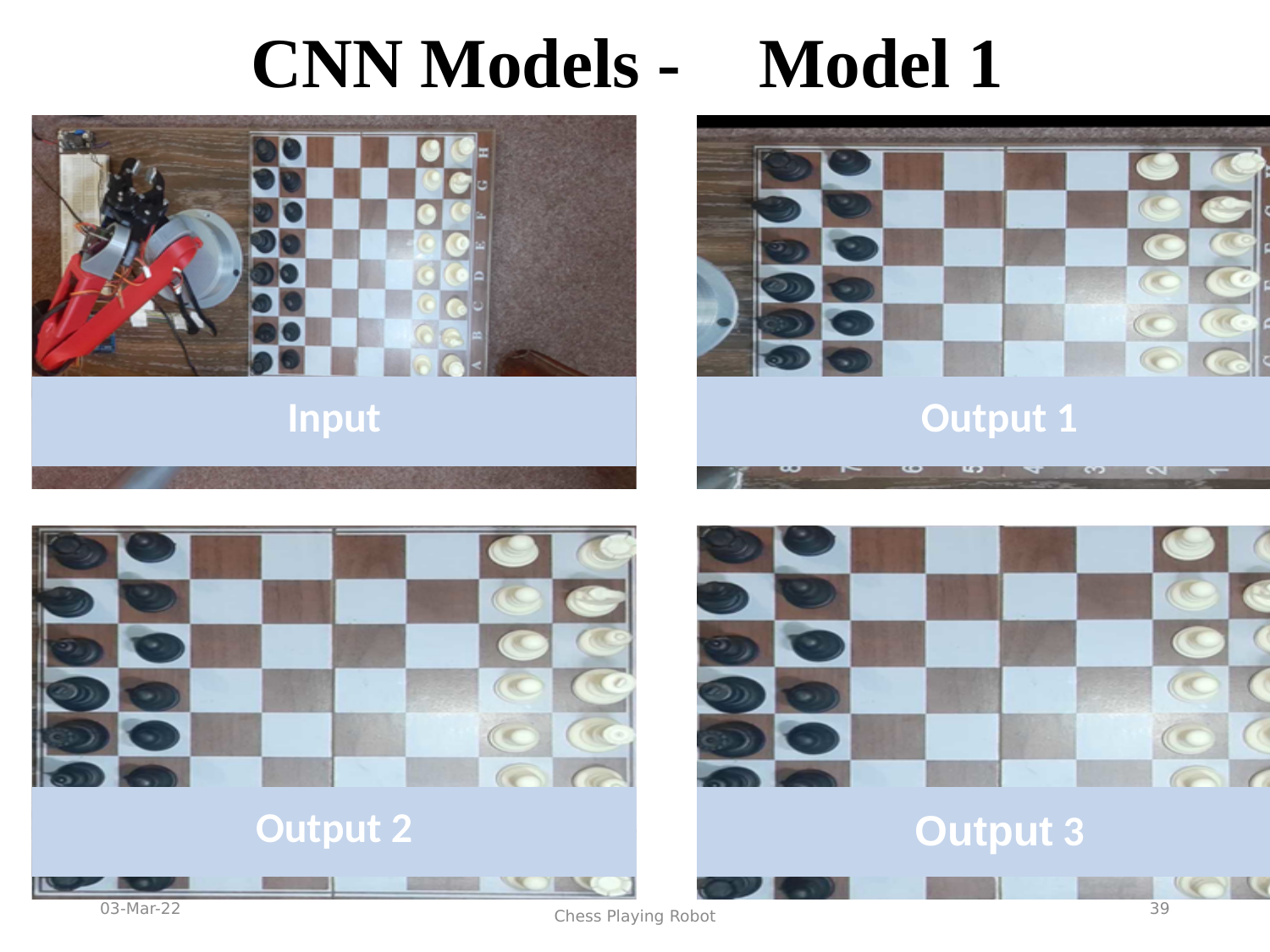

CNN Models - 	Model 1
Input
Output 1
Output 2
Output 3
03-Mar-22
39
Chess Playing Robot